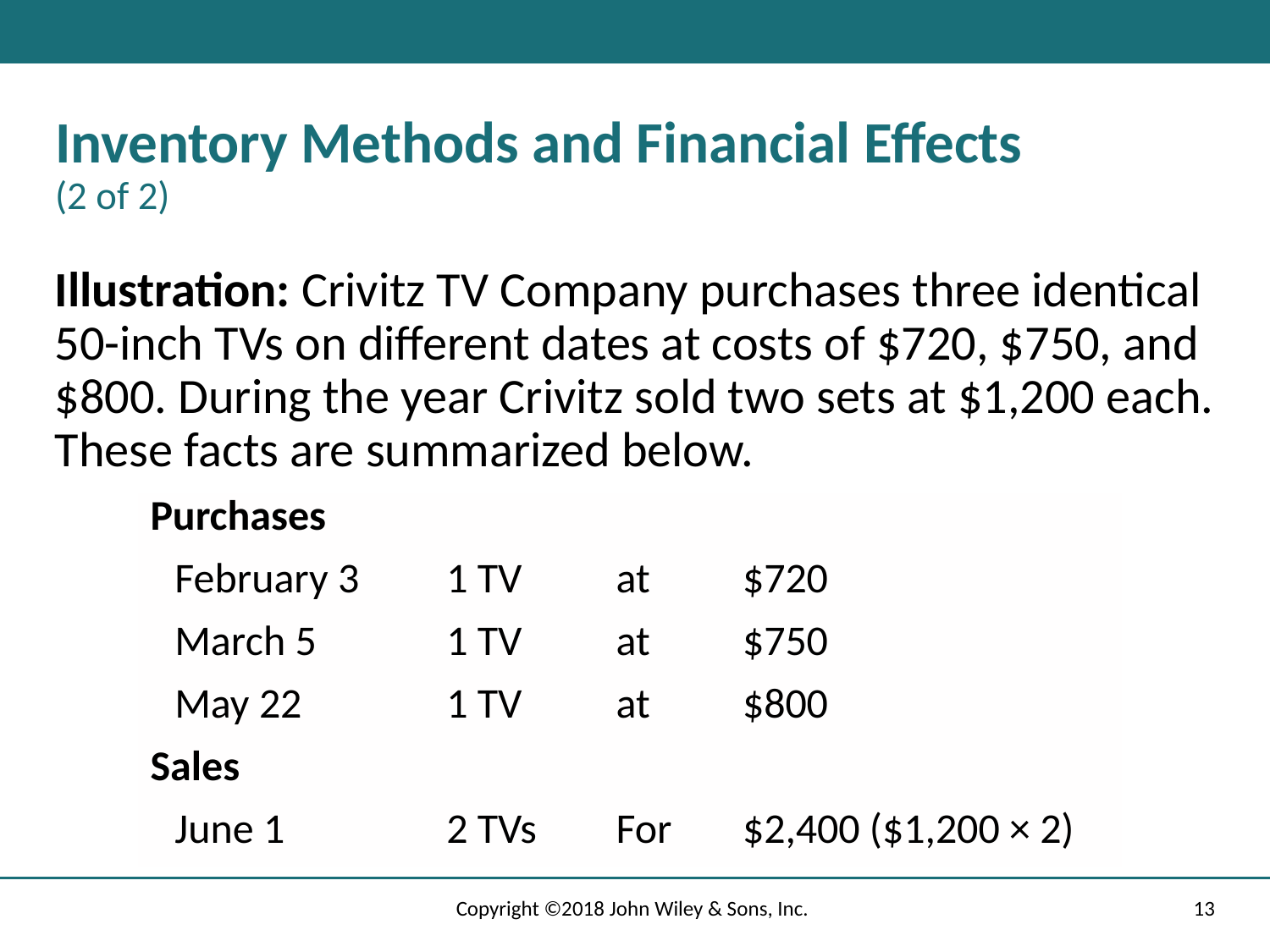

# Inventory Methods and Financial Effects (2 of 2)
Illustration: Crivitz TV Company purchases three identical 50-inch TVs on different dates at costs of $720, $750, and $800. During the year Crivitz sold two sets at $1,200 each. These facts are summarized below.
| Purchases |  |  |  |
| --- | --- | --- | --- |
| February 3 | 1 TV | at | $720 |
| March 5 | 1 TV | at | $750 |
| May 22 | 1 TV | at | $800 |
| Sales |  |  |  |
| June 1 | 2 TVs | For | $2,400 ($1,200 × 2) |
Copyright ©2018 John Wiley & Sons, Inc.
13